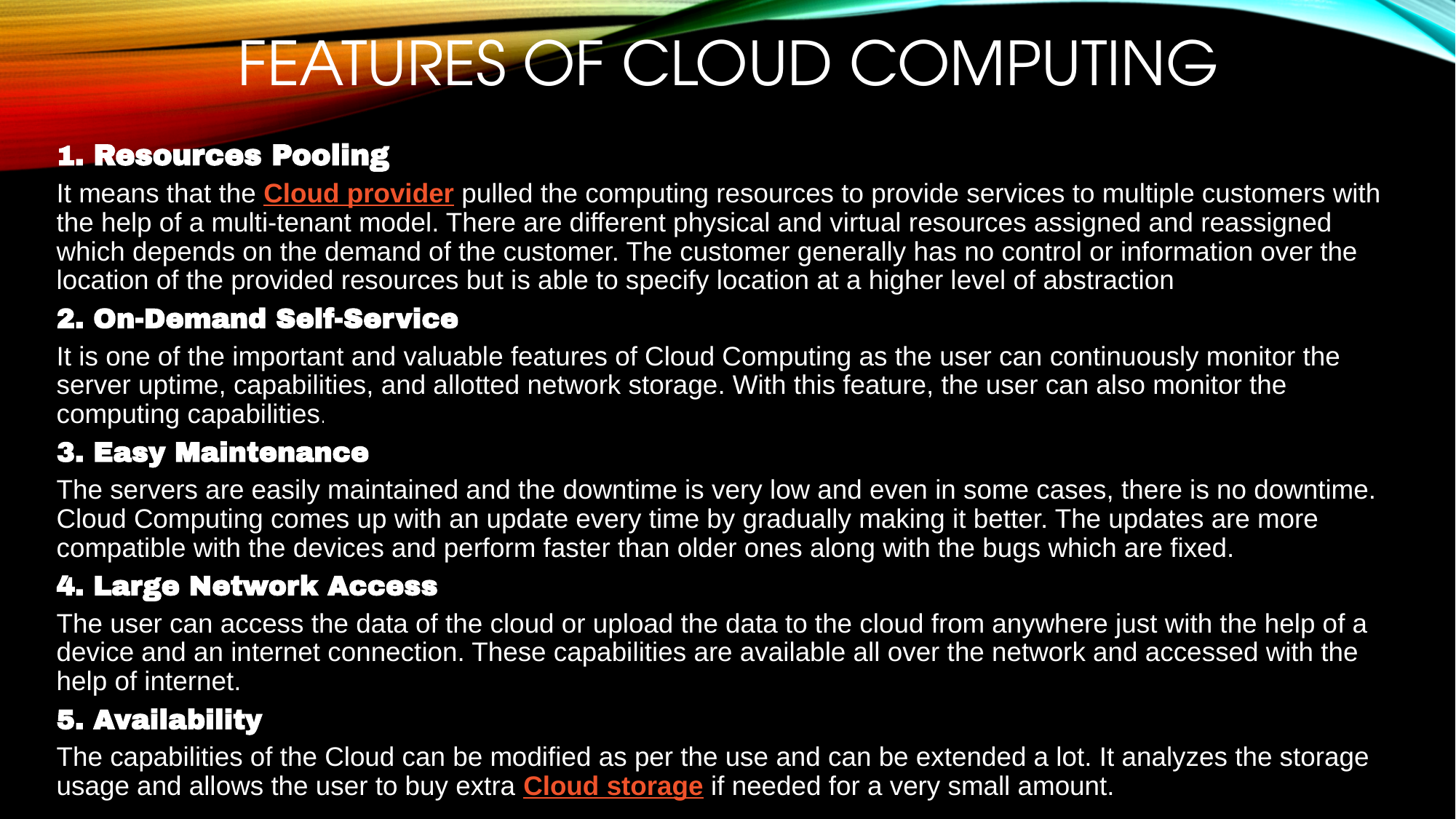

# Features of Cloud Computing
1. Resources Pooling
It means that the Cloud provider pulled the computing resources to provide services to multiple customers with the help of a multi-tenant model. There are different physical and virtual resources assigned and reassigned which depends on the demand of the customer. The customer generally has no control or information over the location of the provided resources but is able to specify location at a higher level of abstraction
2. On-Demand Self-Service
It is one of the important and valuable features of Cloud Computing as the user can continuously monitor the server uptime, capabilities, and allotted network storage. With this feature, the user can also monitor the computing capabilities.
3. Easy Maintenance
The servers are easily maintained and the downtime is very low and even in some cases, there is no downtime. Cloud Computing comes up with an update every time by gradually making it better. The updates are more compatible with the devices and perform faster than older ones along with the bugs which are fixed.
4. Large Network Access
The user can access the data of the cloud or upload the data to the cloud from anywhere just with the help of a device and an internet connection. These capabilities are available all over the network and accessed with the help of internet.
5. Availability
The capabilities of the Cloud can be modified as per the use and can be extended a lot. It analyzes the storage usage and allows the user to buy extra Cloud storage if needed for a very small amount.